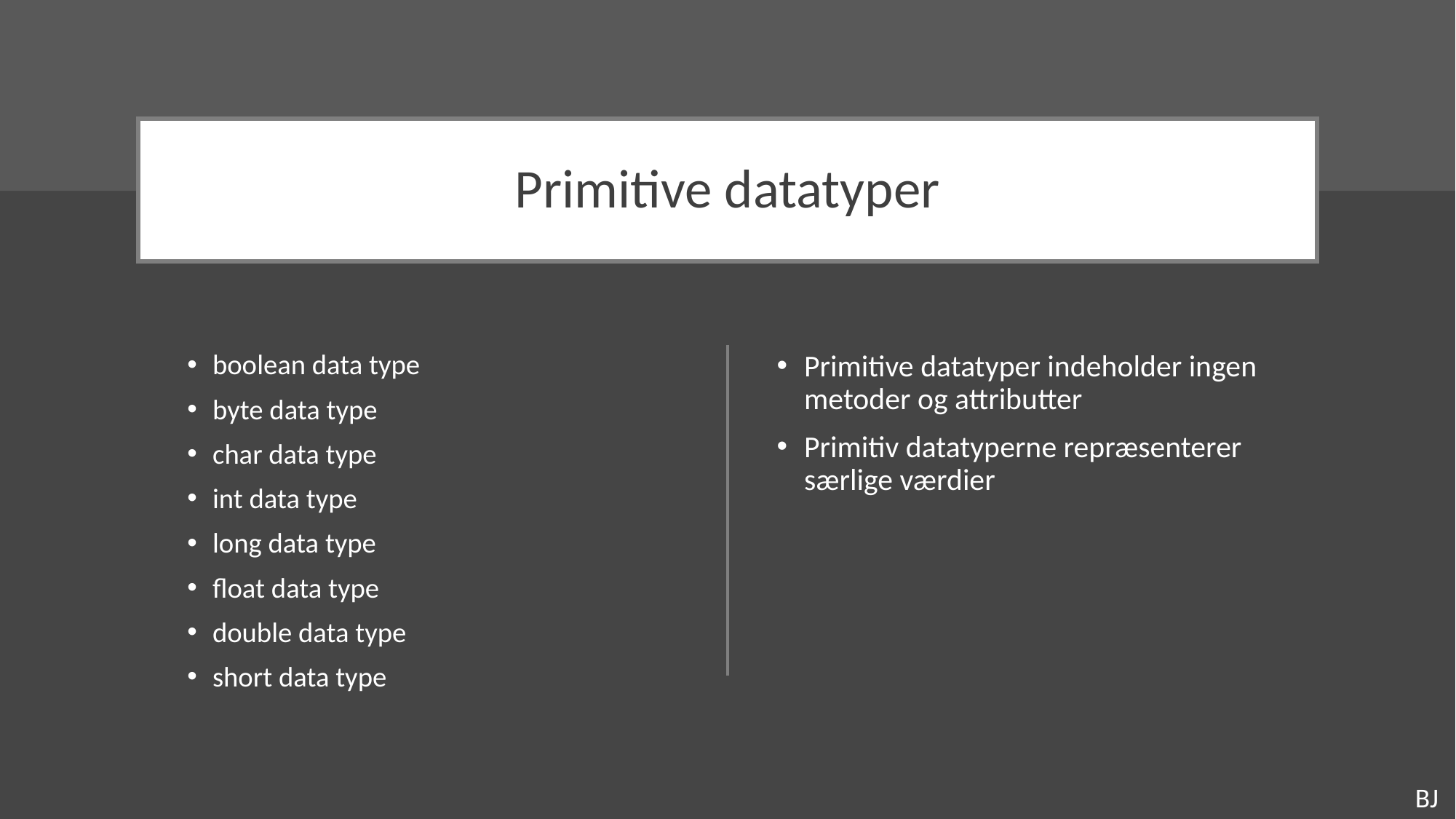

# Primitive datatyper
boolean data type
byte data type
char data type
int data type
long data type
float data type
double data type
short data type
Primitive datatyper indeholder ingen metoder og attributter
Primitiv datatyperne repræsenterer særlige værdier

BJ